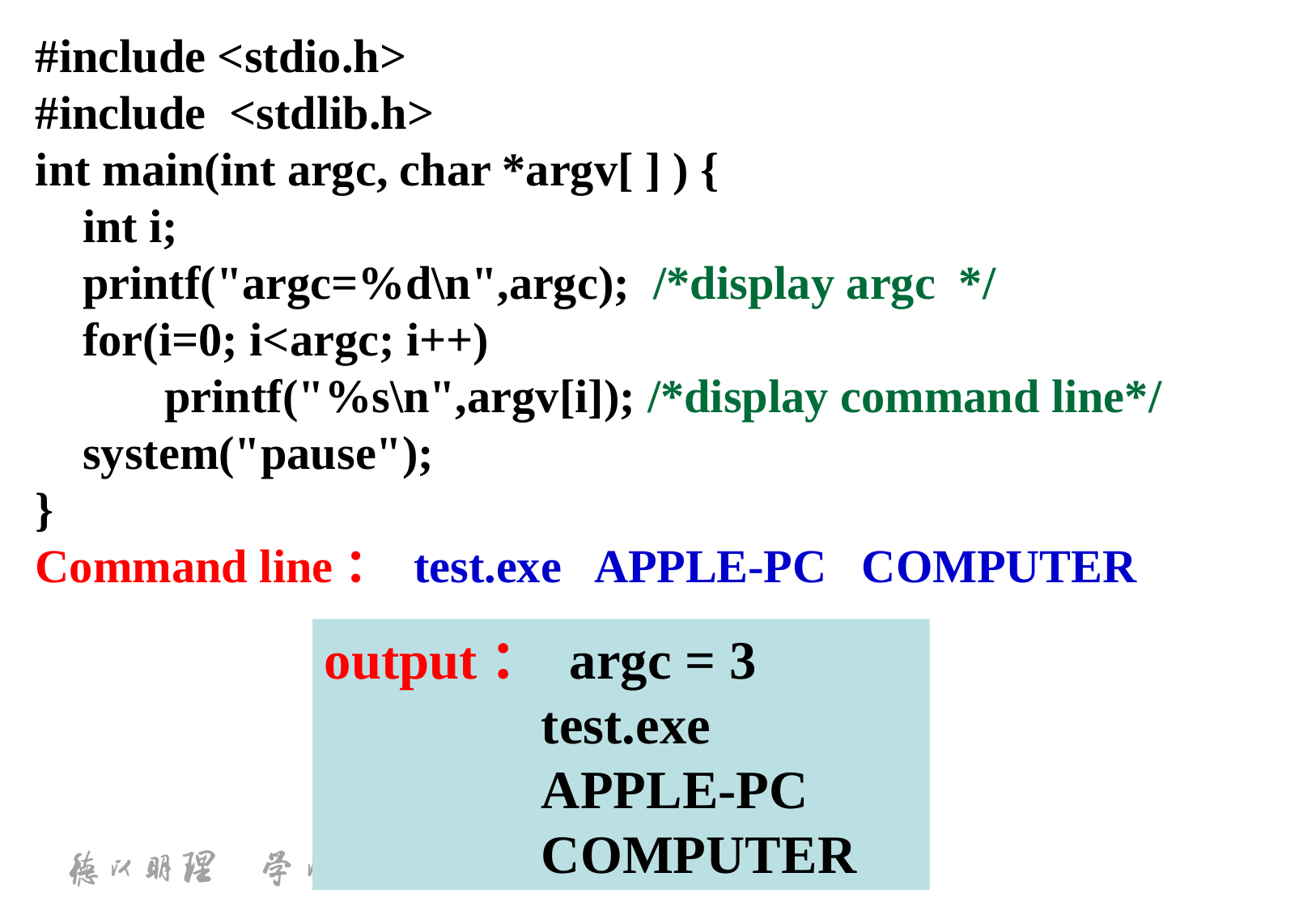

#include <stdio.h>
#include  <stdlib.h>
int main(int argc, char *argv[ ] ) {
    int i;
    printf("argc=%d\n",argc);  /*display argc  */
    for(i=0; i<argc; i++)
           printf("%s\n",argv[i]); /*display command line*/
    system("pause");
}
Command line： test.exe   APPLE-PC   COMPUTER
output： argc = 3
                test.exe
                APPLE-PC
                COMPUTER
76